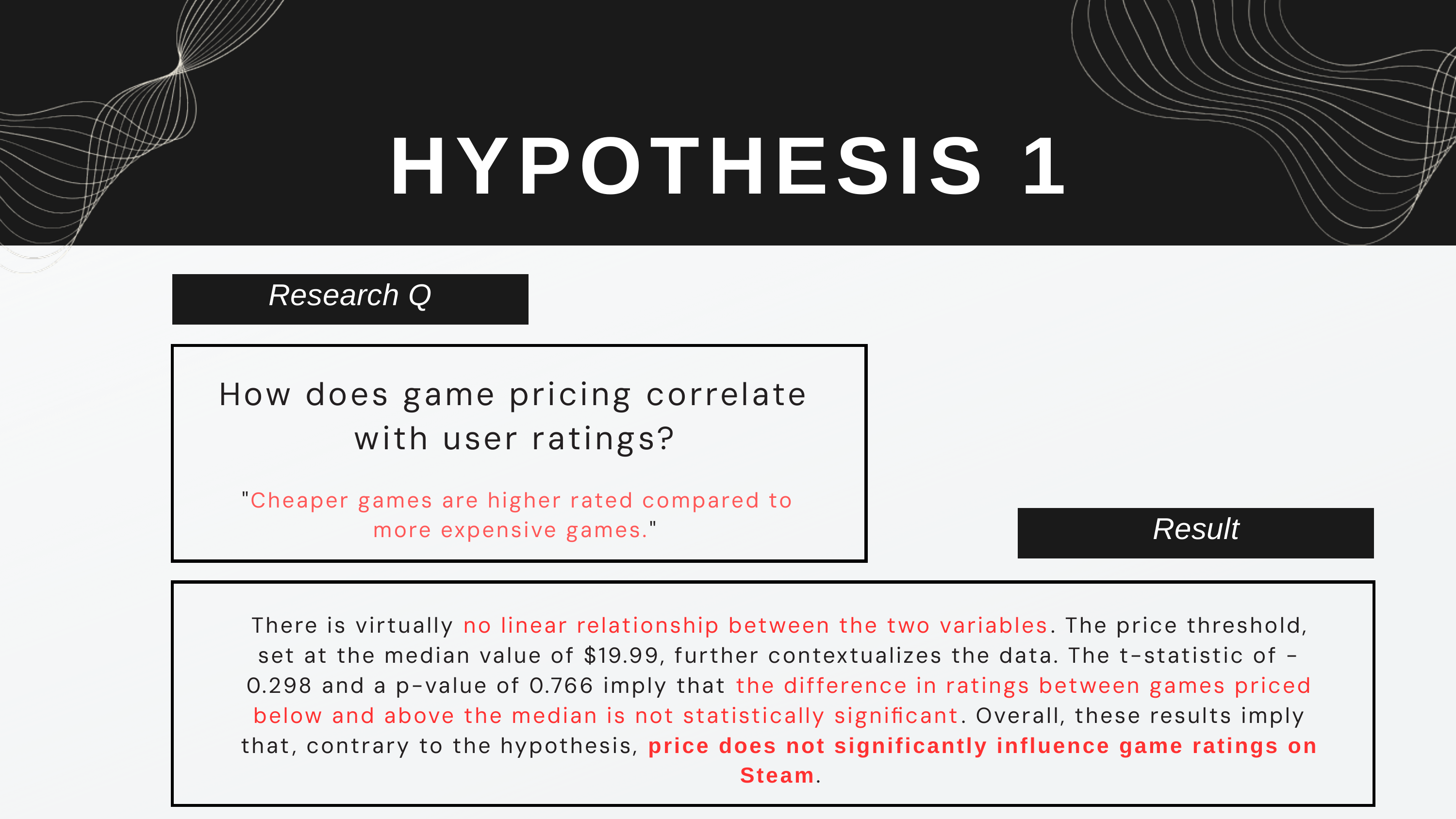

HYPOTHESIS 1

Research Q

How does game pricing correlate with user ratings?

 "Cheaper games are higher rated compared to more expensive games."

Result

There is virtually no linear relationship between the two variables. The price threshold, set at the median value of $19.99, further contextualizes the data. The t-statistic of -0.298 and a p-value of 0.766 imply that the difference in ratings between games priced below and above the median is not statistically significant. Overall, these results imply that, contrary to the hypothesis, price does not significantly influence game ratings on Steam.